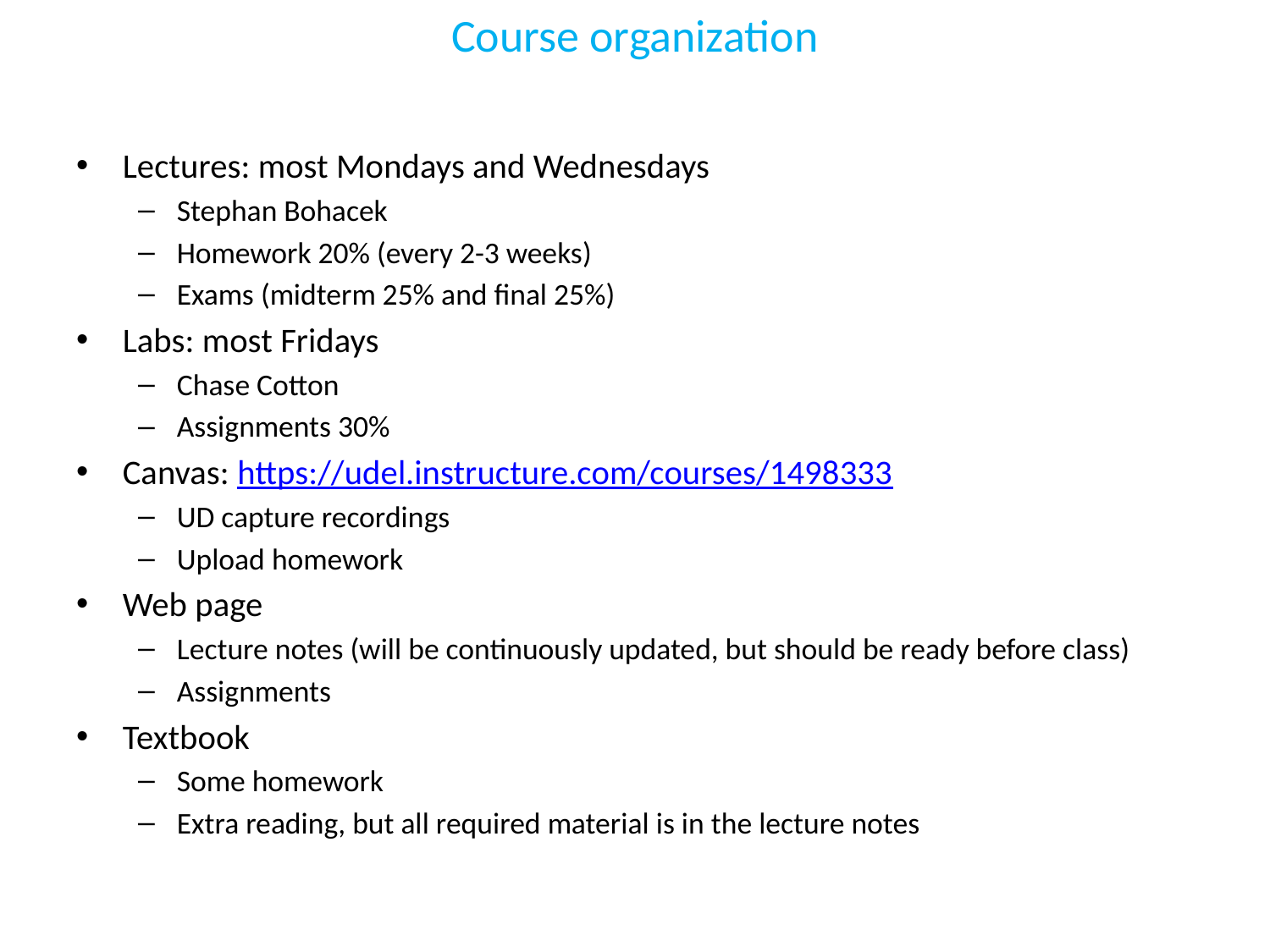

# Course organization
Lectures: most Mondays and Wednesdays
Stephan Bohacek
Homework 20% (every 2-3 weeks)
Exams (midterm 25% and final 25%)
Labs: most Fridays
Chase Cotton
Assignments 30%
Canvas: https://udel.instructure.com/courses/1498333
UD capture recordings
Upload homework
Web page
Lecture notes (will be continuously updated, but should be ready before class)
Assignments
Textbook
Some homework
Extra reading, but all required material is in the lecture notes